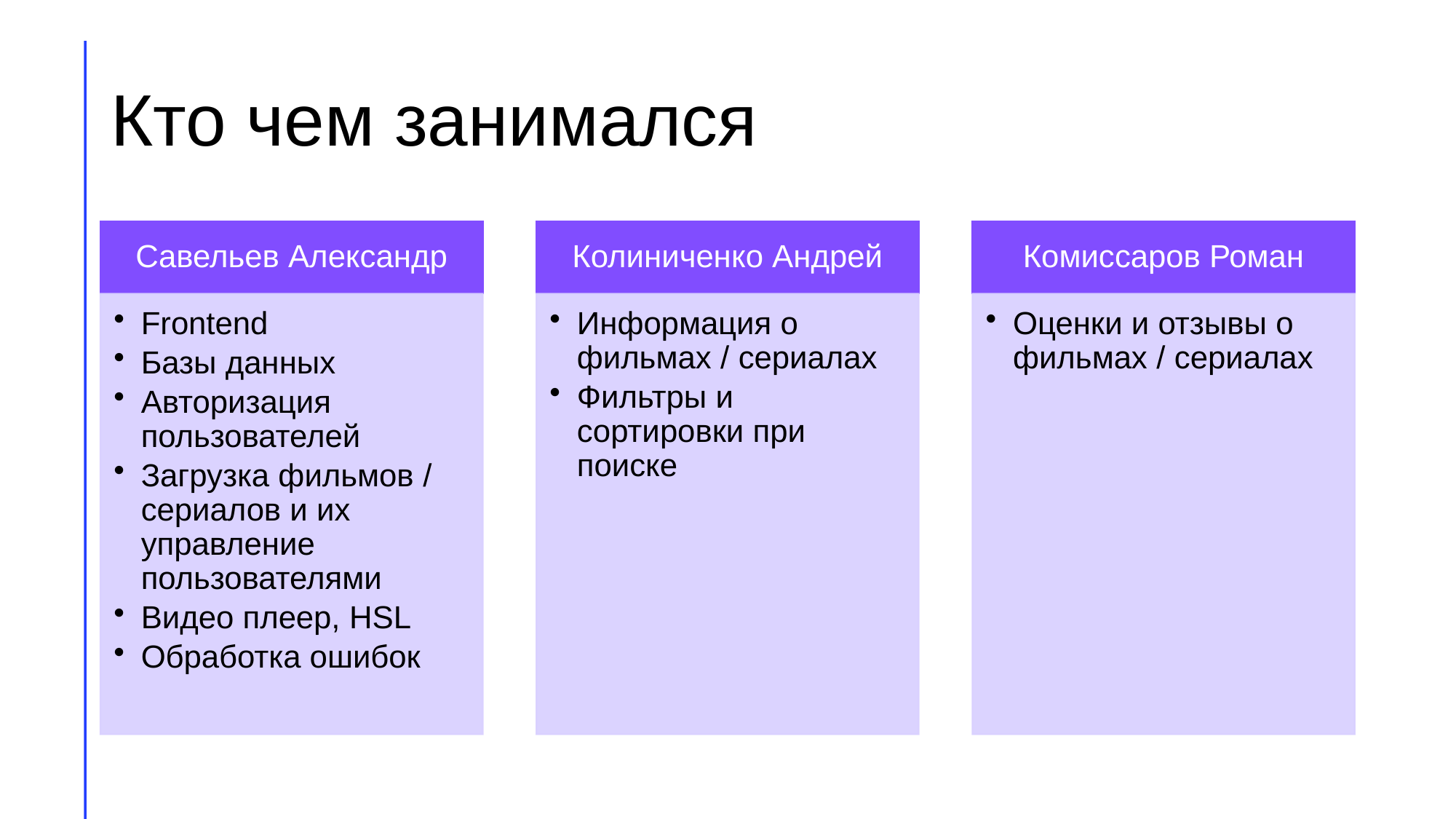

# Кто чем занимался
Савельев Александр
Frontend
Базы данных
Авторизация пользователей
Загрузка фильмов / сериалов и их управление пользователями
Видео плеер, HSL
Обработка ошибок
Колиниченко Андрей
Информация о фильмах / сериалах
Фильтры и сортировки при поиске
Комиссаров Роман
Оценки и отзывы о фильмах / сериалах